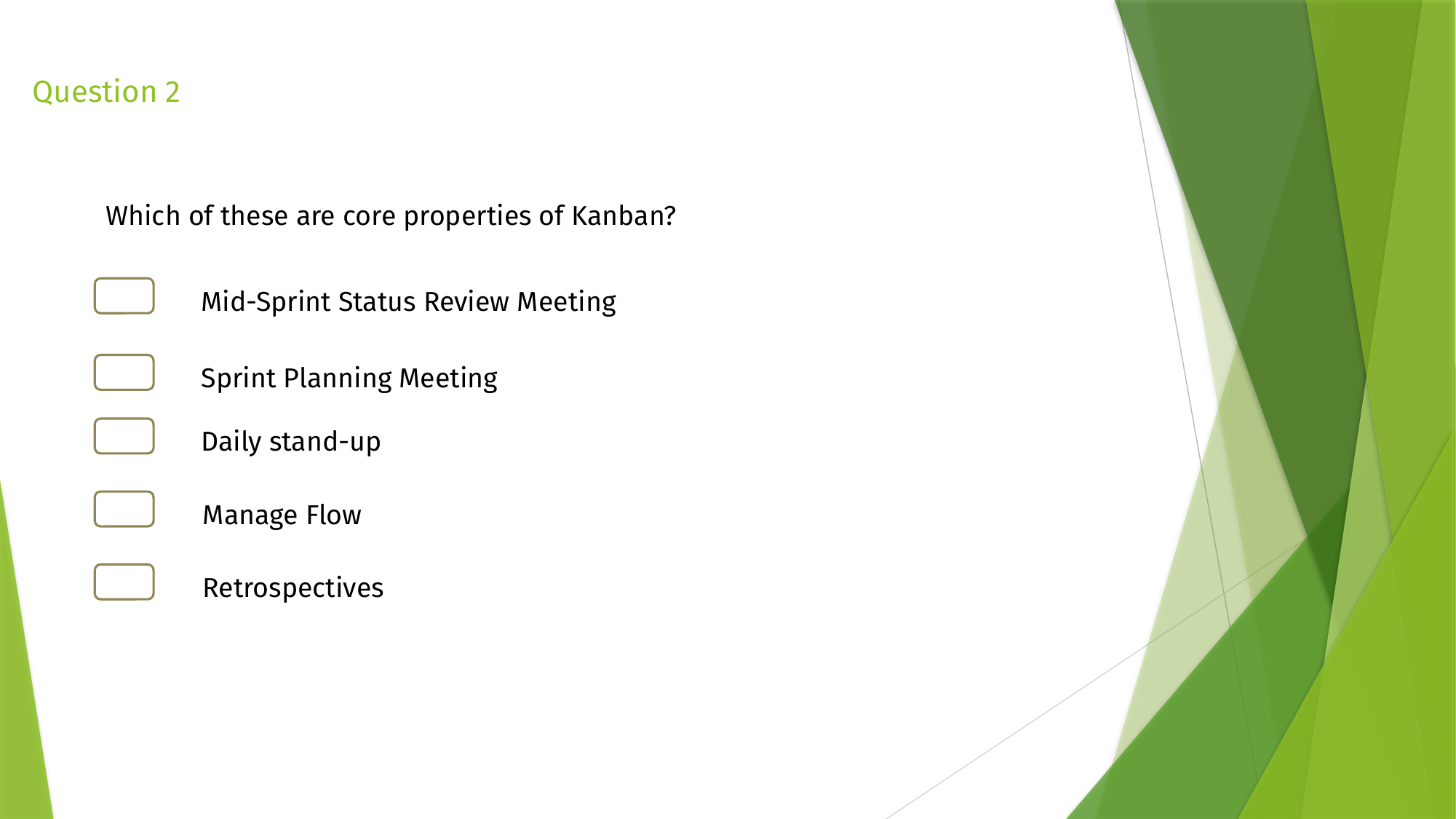

# Question 2
Which of these are core properties of Kanban?
Mid-Sprint Status Review Meeting

Sprint Planning Meeting

Daily stand-up

Manage Flow

Retrospectives